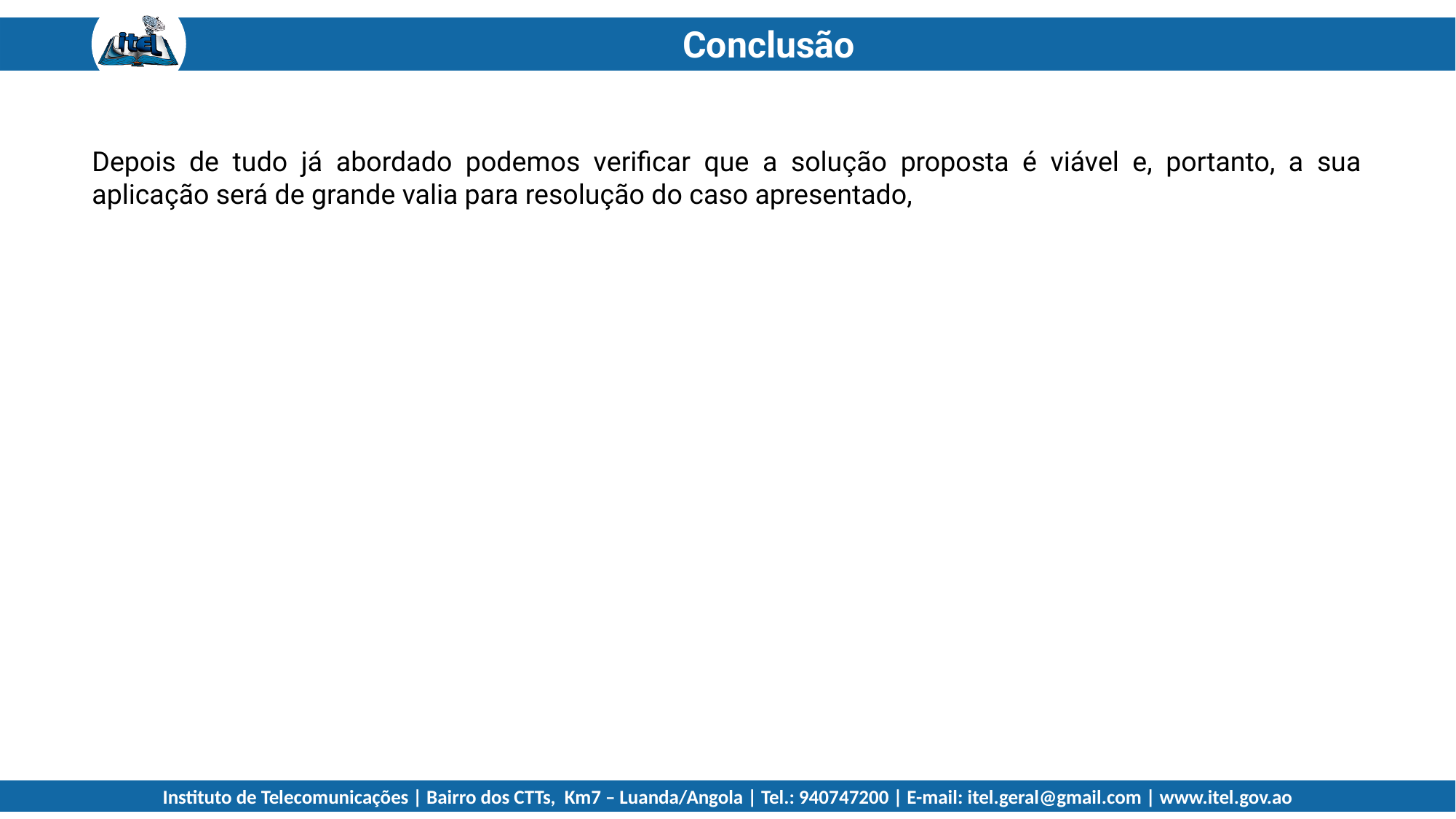

Conclusão
Depois de tudo já abordado podemos verificar que a solução proposta é viável e, portanto, a sua aplicação será de grande valia para resolução do caso apresentado,